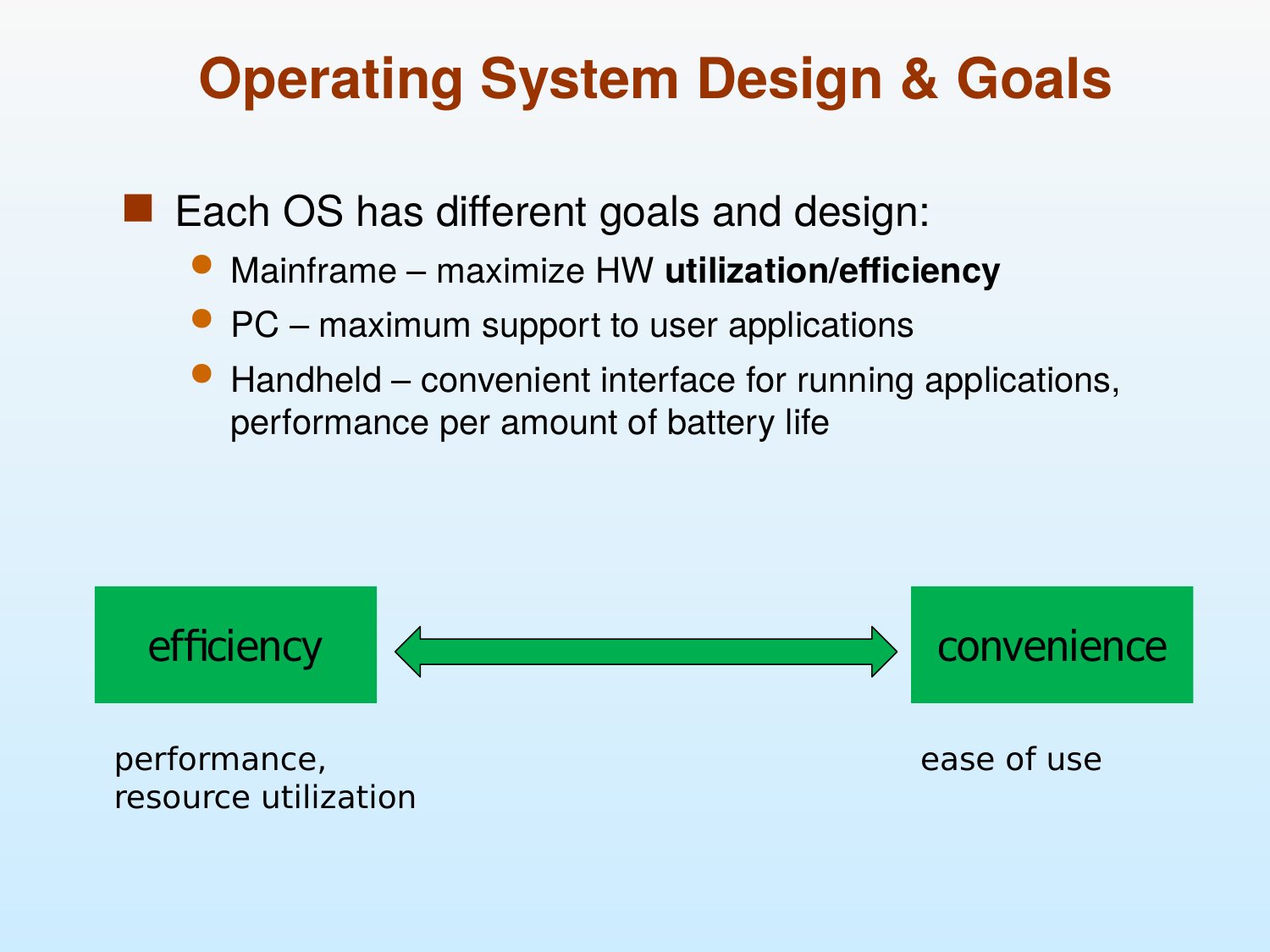

# Operating System Design & Goals
Each OS has different goals and design:
Mainframe – maximize HW utilization/efficiency
PC – maximum support to user applications
Handheld – convenient interface for running applications, performance per amount of battery life
efficiency
convenience

performance,
resource utilization
ease of use